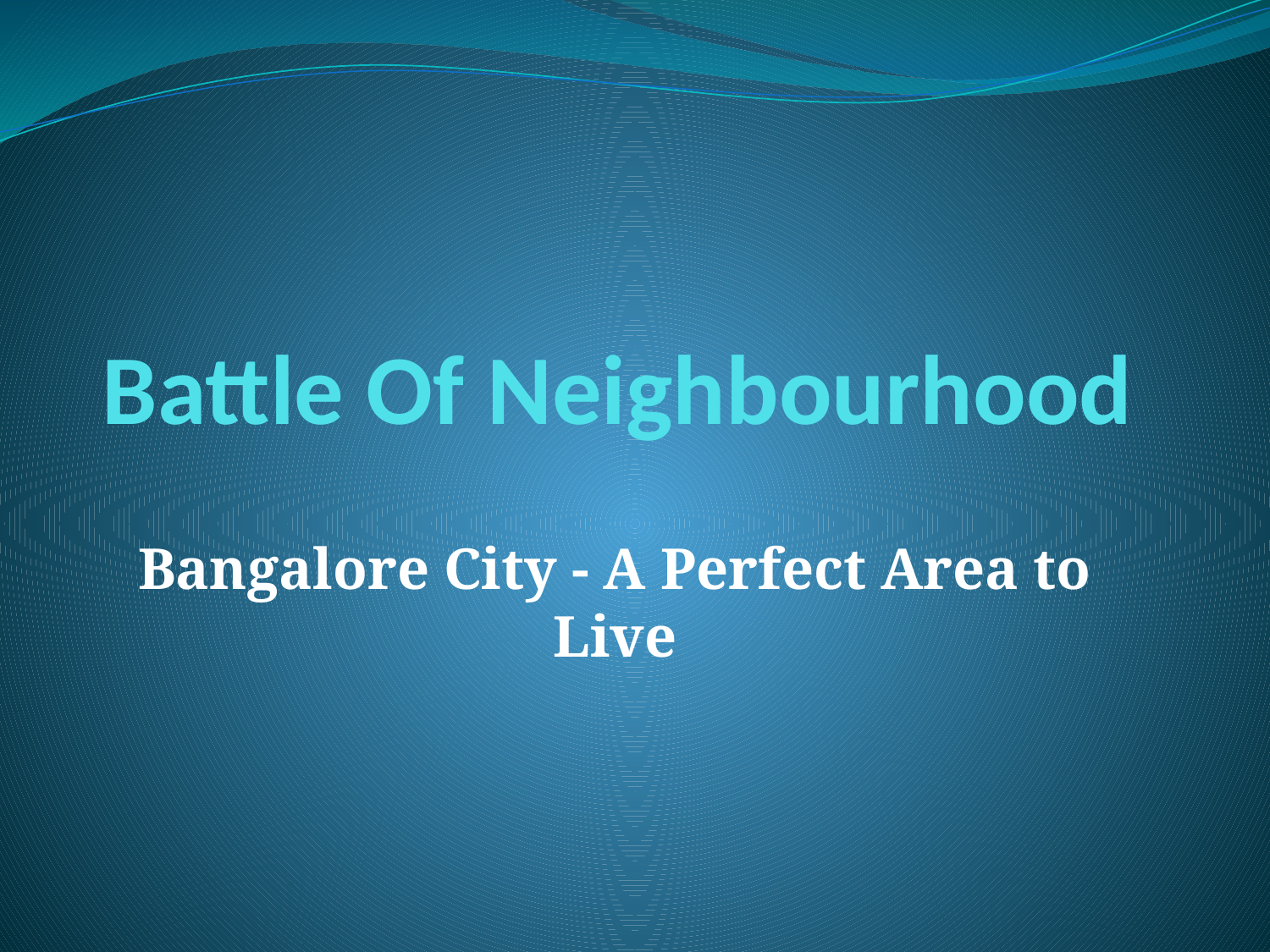

# Battle Of Neighbourhood

Bangalore City - A Perfect Area to Live